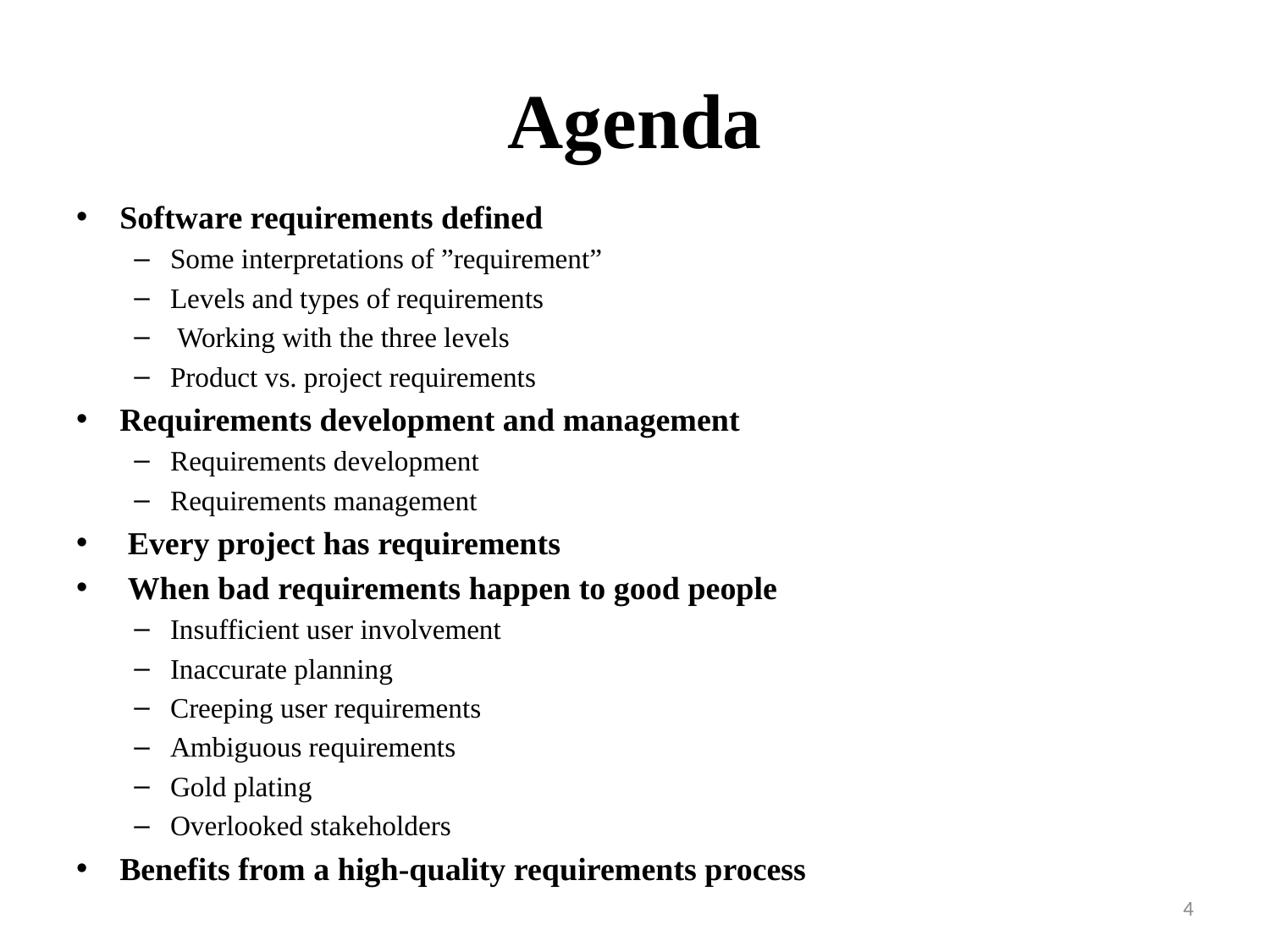

# Agenda
Software requirements defined
Some interpretations of ”requirement”
Levels and types of requirements
 Working with the three levels
Product vs. project requirements
Requirements development and management
Requirements development
Requirements management
 Every project has requirements
 When bad requirements happen to good people
Insufficient user involvement
Inaccurate planning
Creeping user requirements
Ambiguous requirements
Gold plating
Overlooked stakeholders
Benefits from a high-quality requirements process

4